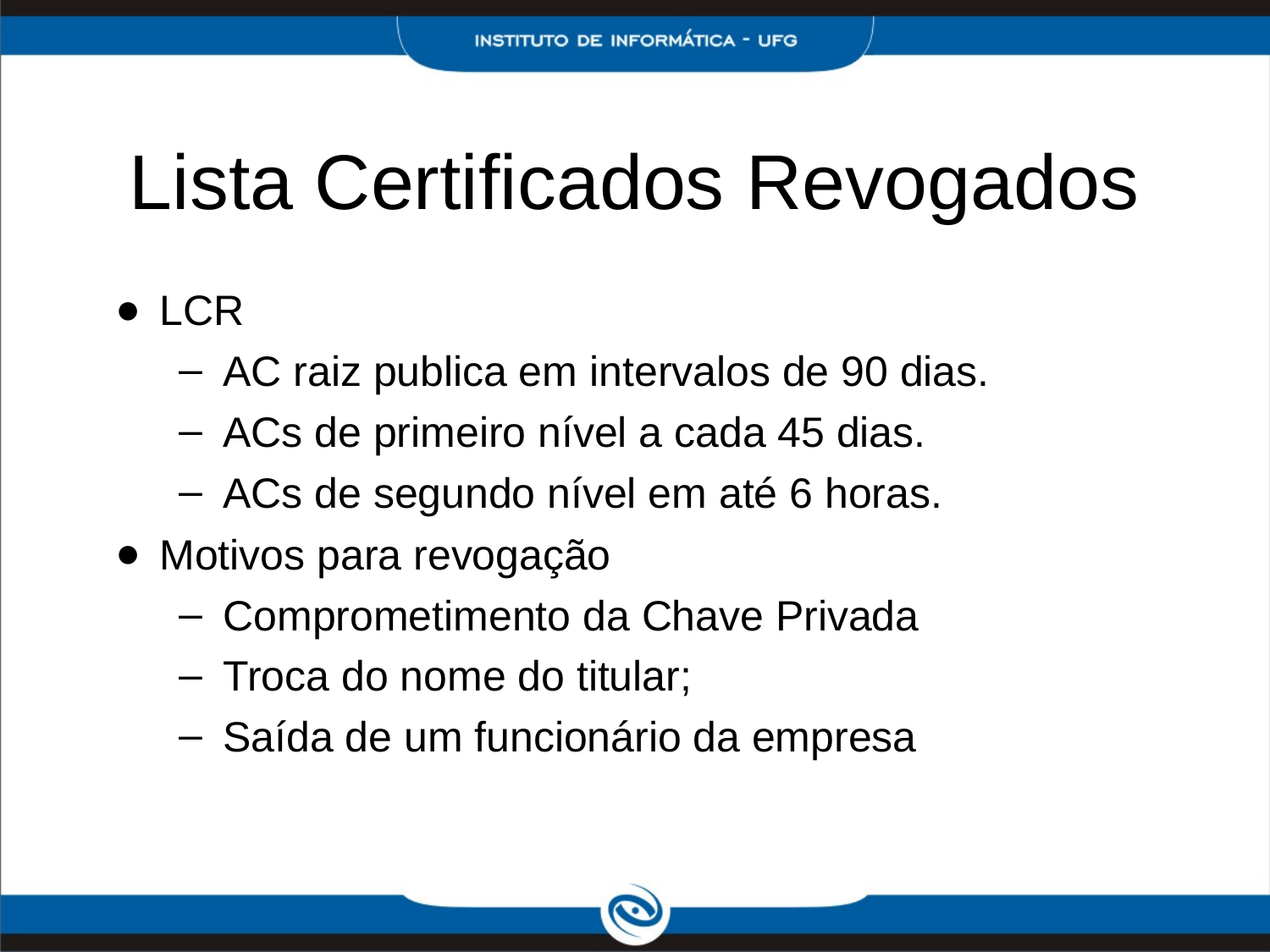

# Lista Certificados Revogados
LCR
AC raiz publica em intervalos de 90 dias.
ACs de primeiro nível a cada 45 dias.
ACs de segundo nível em até 6 horas.
Motivos para revogação
Comprometimento da Chave Privada
Troca do nome do titular;
Saída de um funcionário da empresa